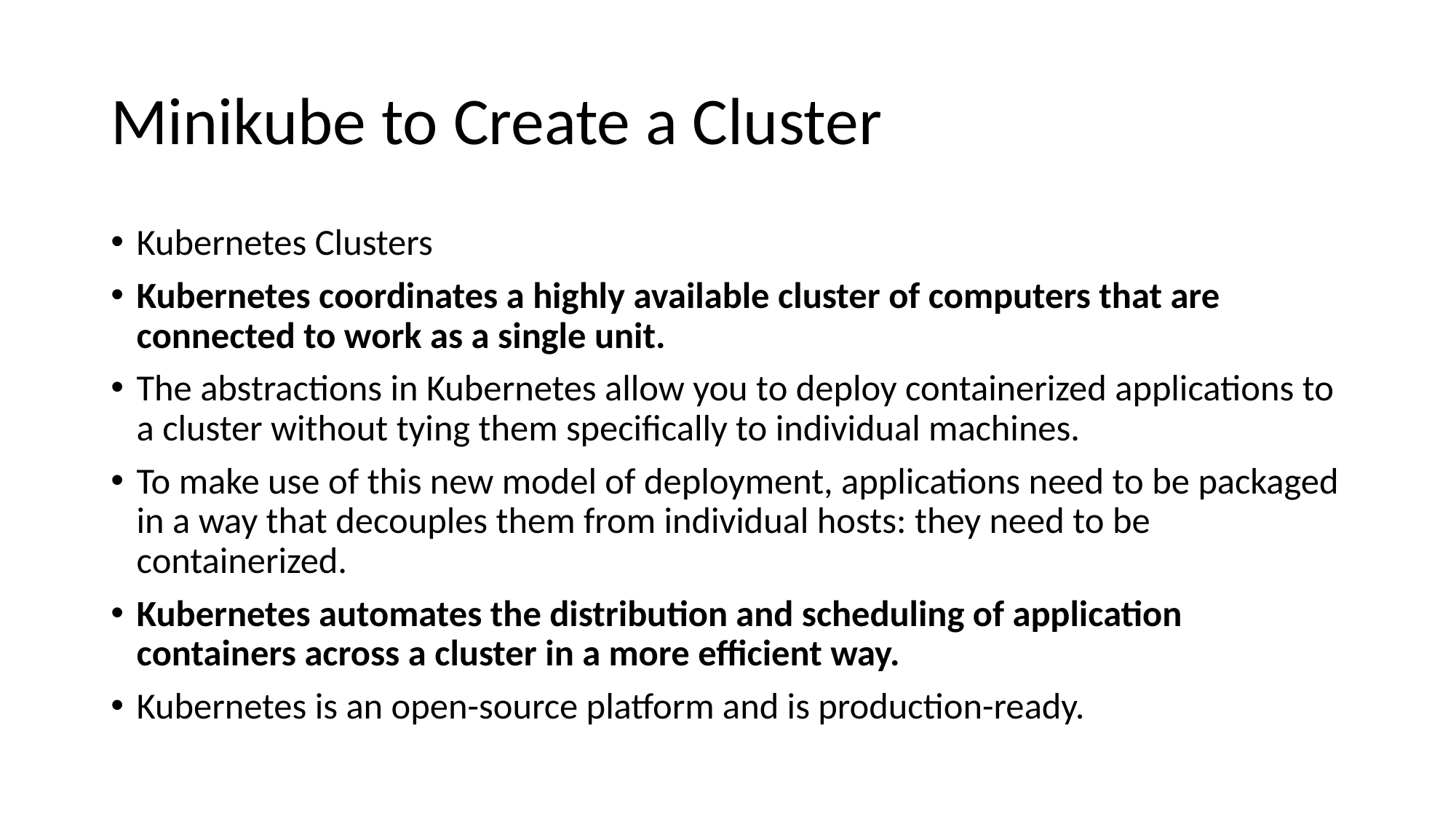

# Minikube to Create a Cluster
Kubernetes Clusters
Kubernetes coordinates a highly available cluster of computers that are connected to work as a single unit.
The abstractions in Kubernetes allow you to deploy containerized applications to a cluster without tying them specifically to individual machines.
To make use of this new model of deployment, applications need to be packaged in a way that decouples them from individual hosts: they need to be containerized.
Kubernetes automates the distribution and scheduling of application containers across a cluster in a more efficient way.
Kubernetes is an open-source platform and is production-ready.